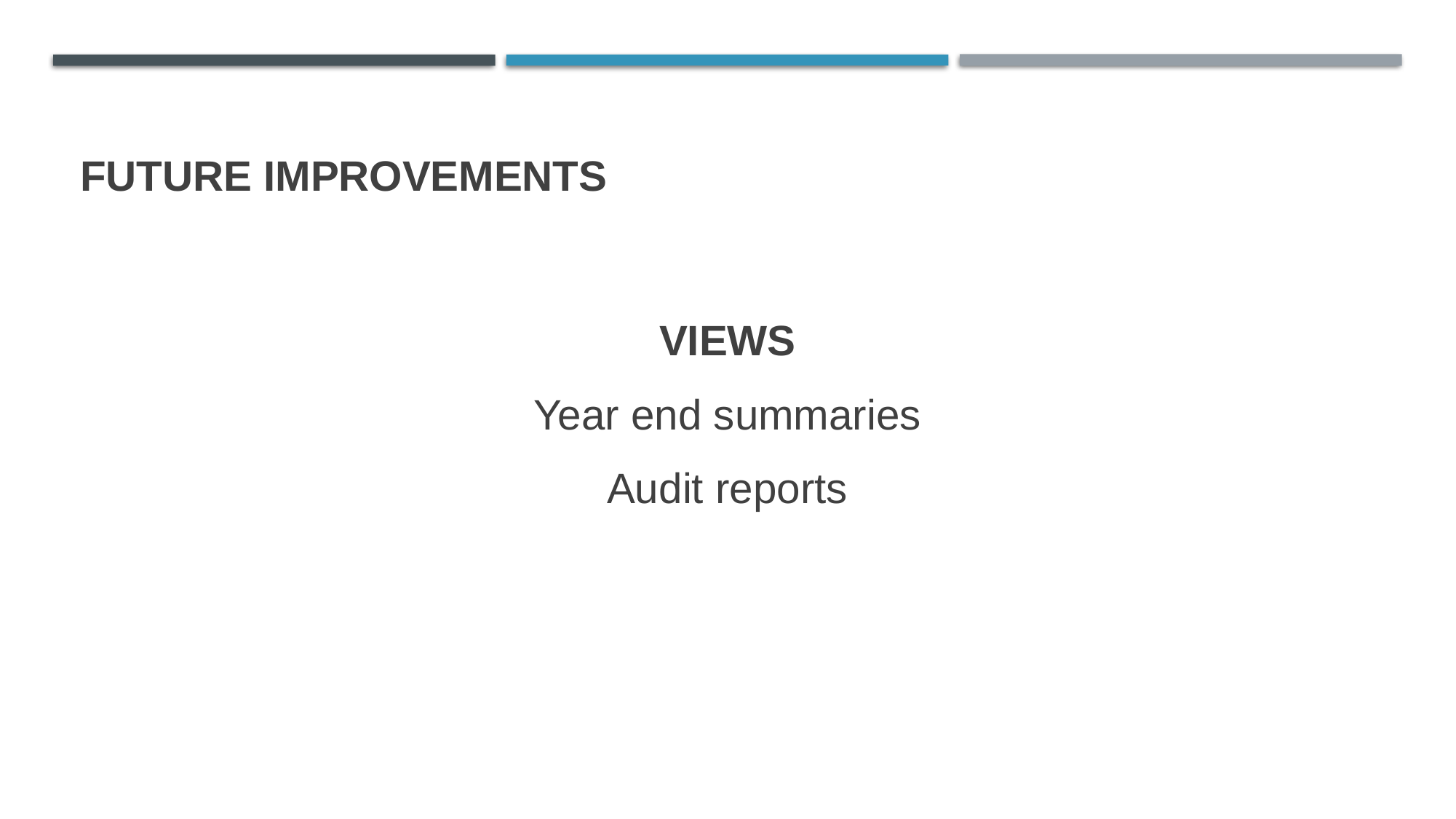

VIEWS
Year end summaries
Audit reports
# Future improvements